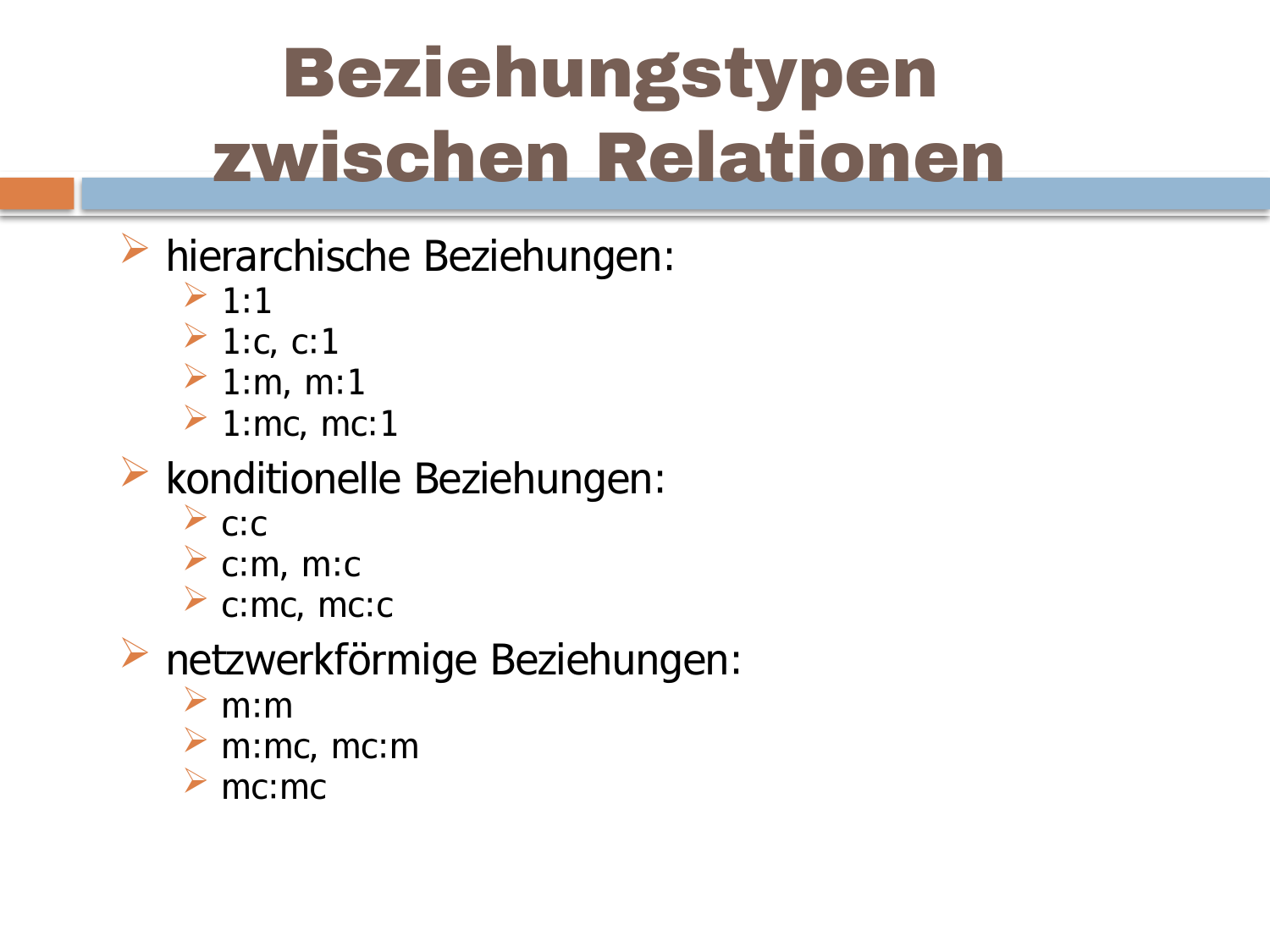

Beziehungstypen zwischen Relationen
#
hierarchische Beziehungen:
1:1
1:c, c:1
1:m, m:1
1:mc, mc:1
konditionelle Beziehungen:
c:c
c:m, m:c
c:mc, mc:c
netzwerkförmige Beziehungen:
m:m
m:mc, mc:m
mc:mc